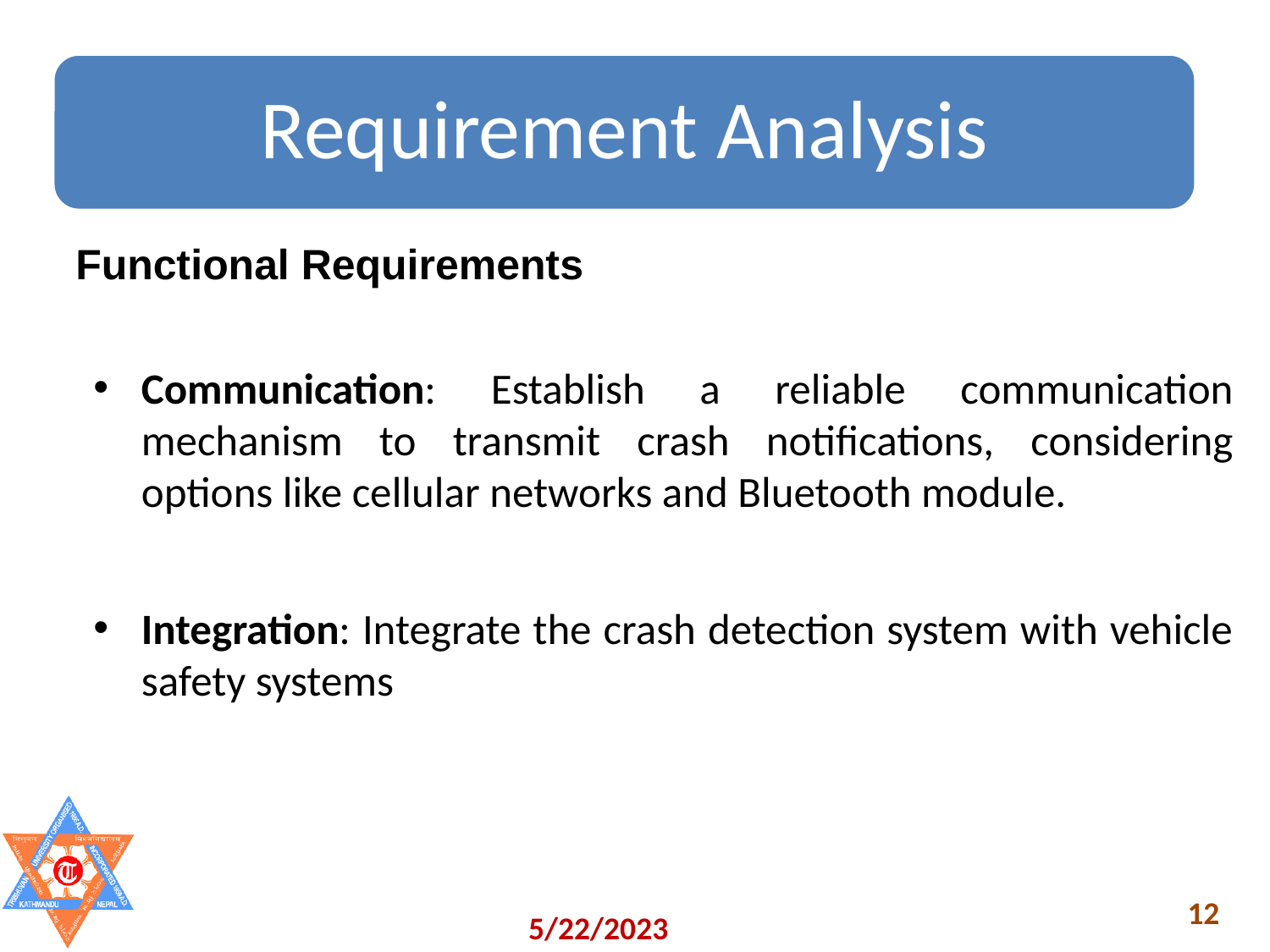

Requirement Analysis
Functional Requirements
Communication: Establish a reliable communication mechanism to transmit crash notifications, considering options like cellular networks and Bluetooth module.

Integration: Integrate the crash detection system with vehicle safety systems

5/22/2023